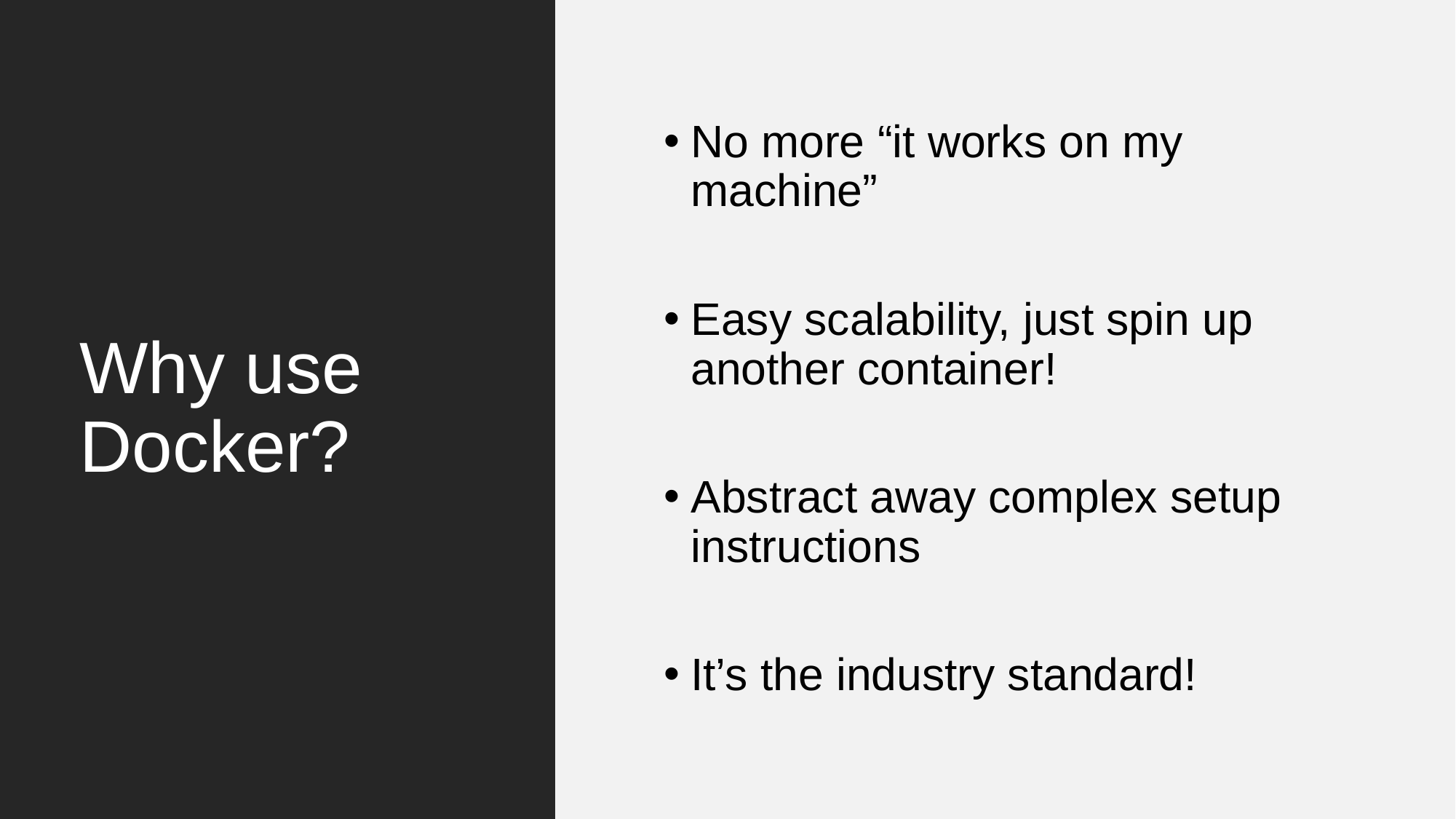

No more “it works on my machine”

Easy scalability, just spin up another container!

Abstract away complex setup instructions

It’s the industry standard!
# Why use Docker?